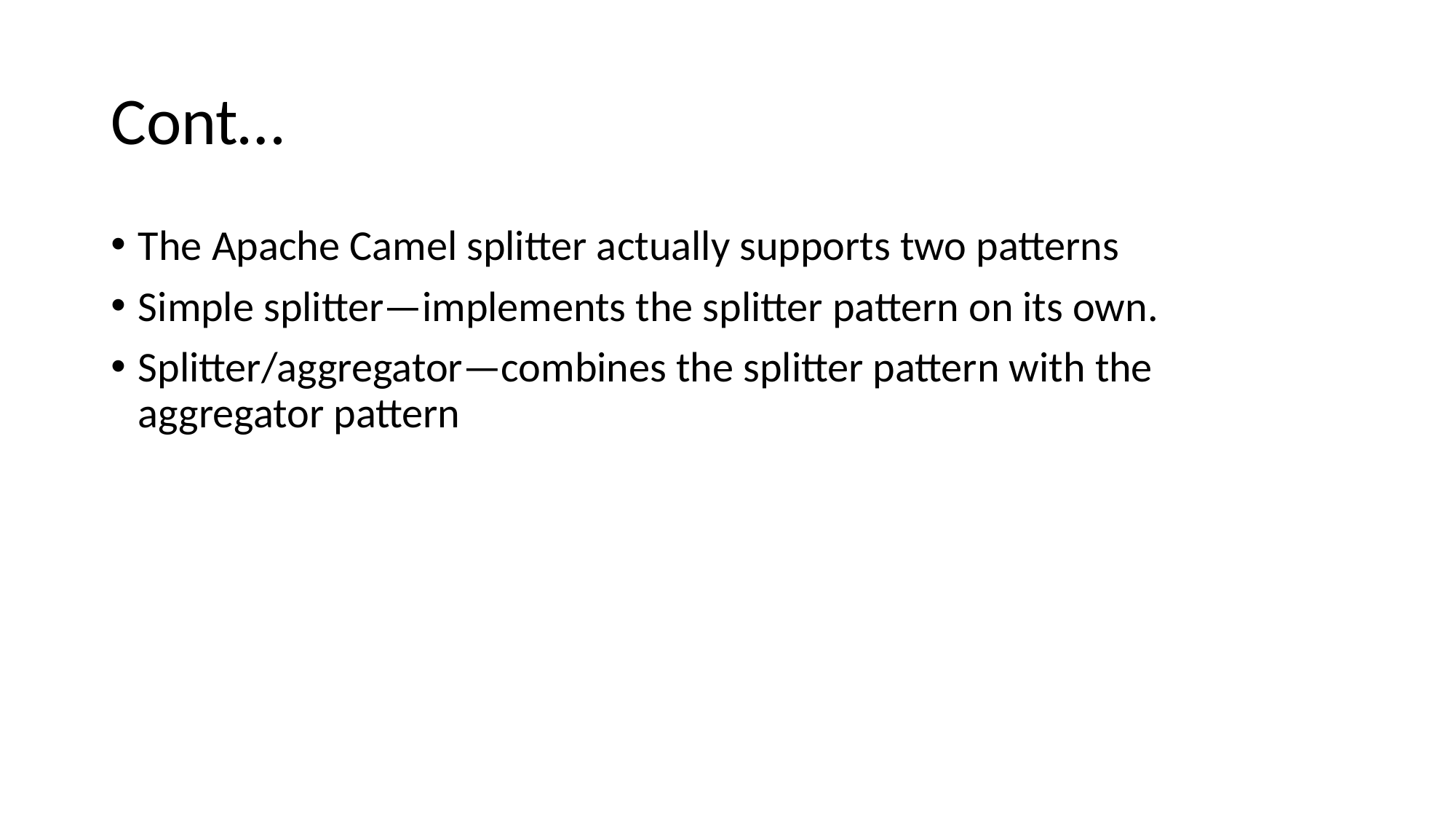

# Cont…
The Apache Camel splitter actually supports two patterns
Simple splitter—implements the splitter pattern on its own.
Splitter/aggregator—combines the splitter pattern with the aggregator pattern